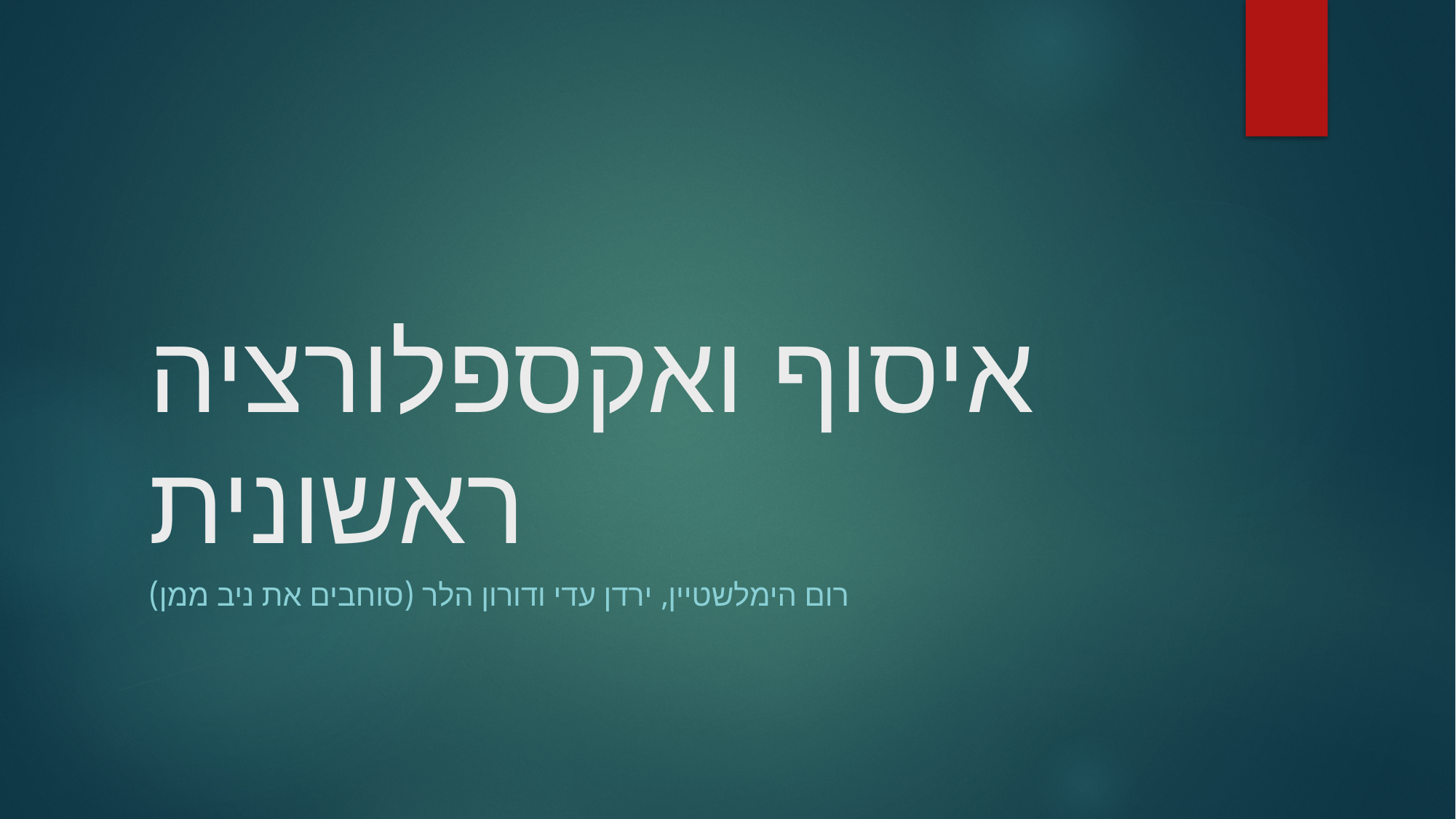

# איסוף ואקספלורציה ראשונית
רום הימלשטיין, ירדן עדי ודורון הלר (סוחבים את ניב ממן)